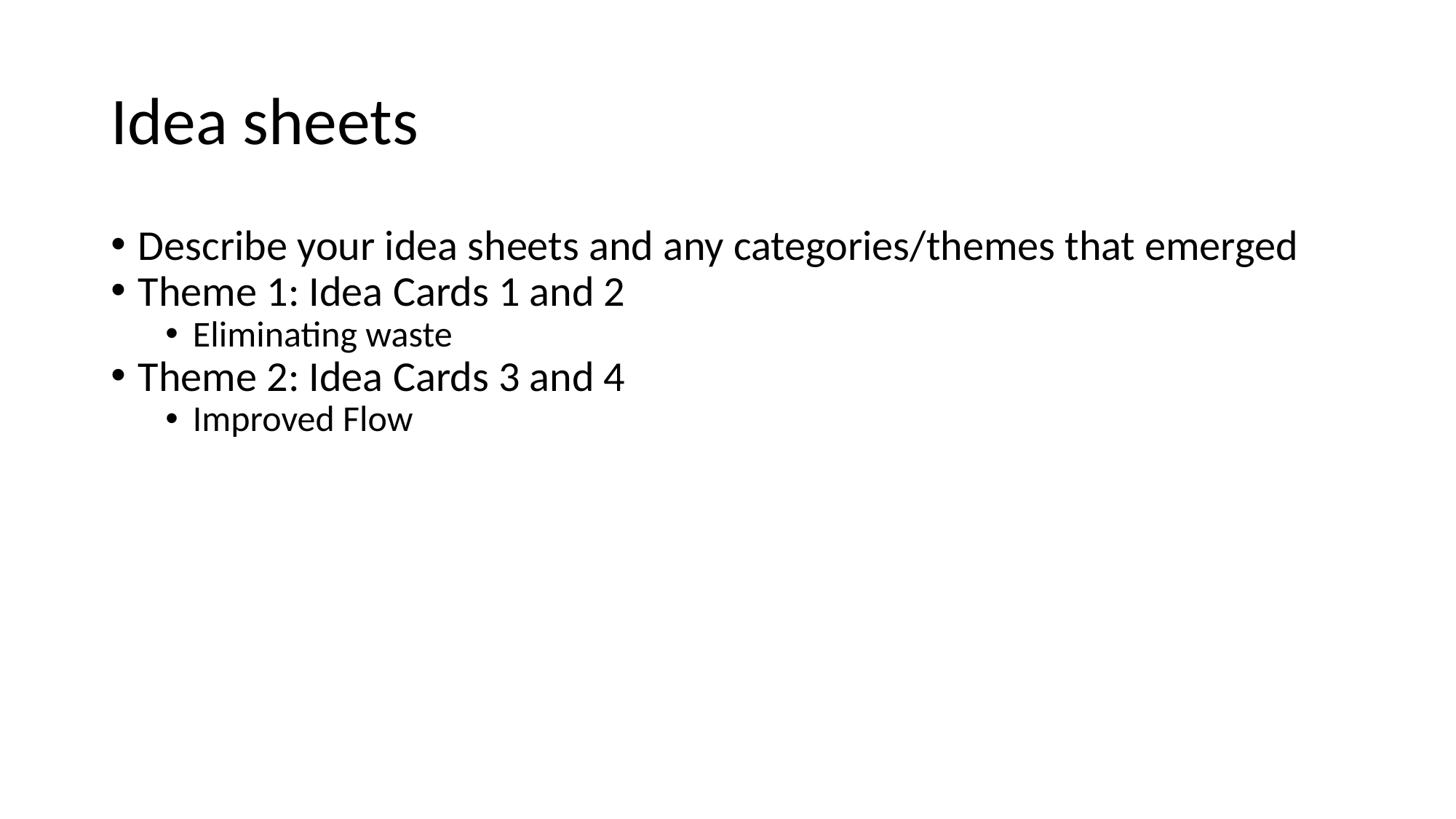

# Idea sheets
Describe your idea sheets and any categories/themes that emerged
Theme 1: Idea Cards 1 and 2
Eliminating waste
Theme 2: Idea Cards 3 and 4
Improved Flow